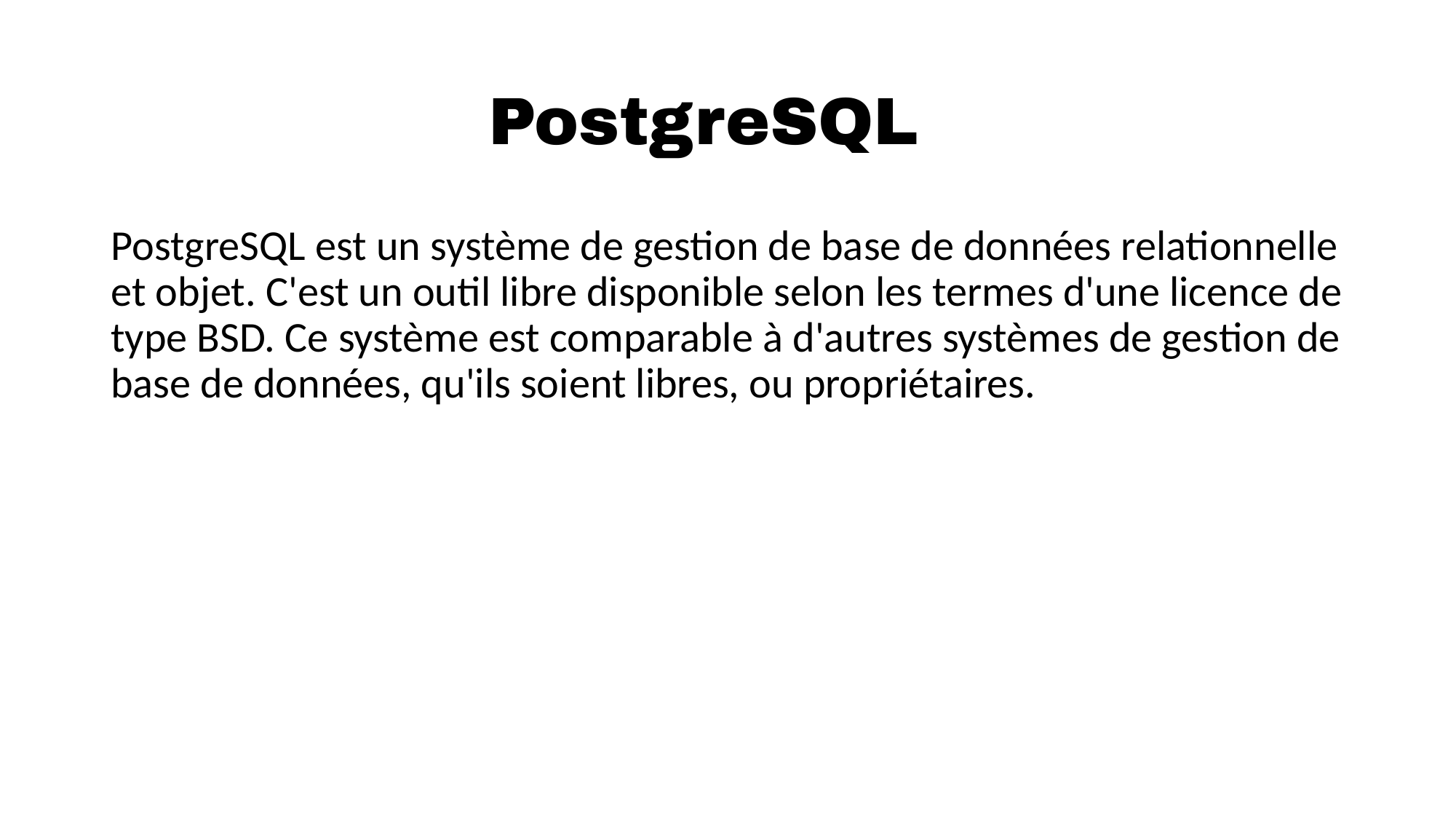

# PostgreSQL
PostgreSQL est un système de gestion de base de données relationnelle et objet. C'est un outil libre disponible selon les termes d'une licence de type BSD. Ce système est comparable à d'autres systèmes de gestion de base de données, qu'ils soient libres, ou propriétaires.